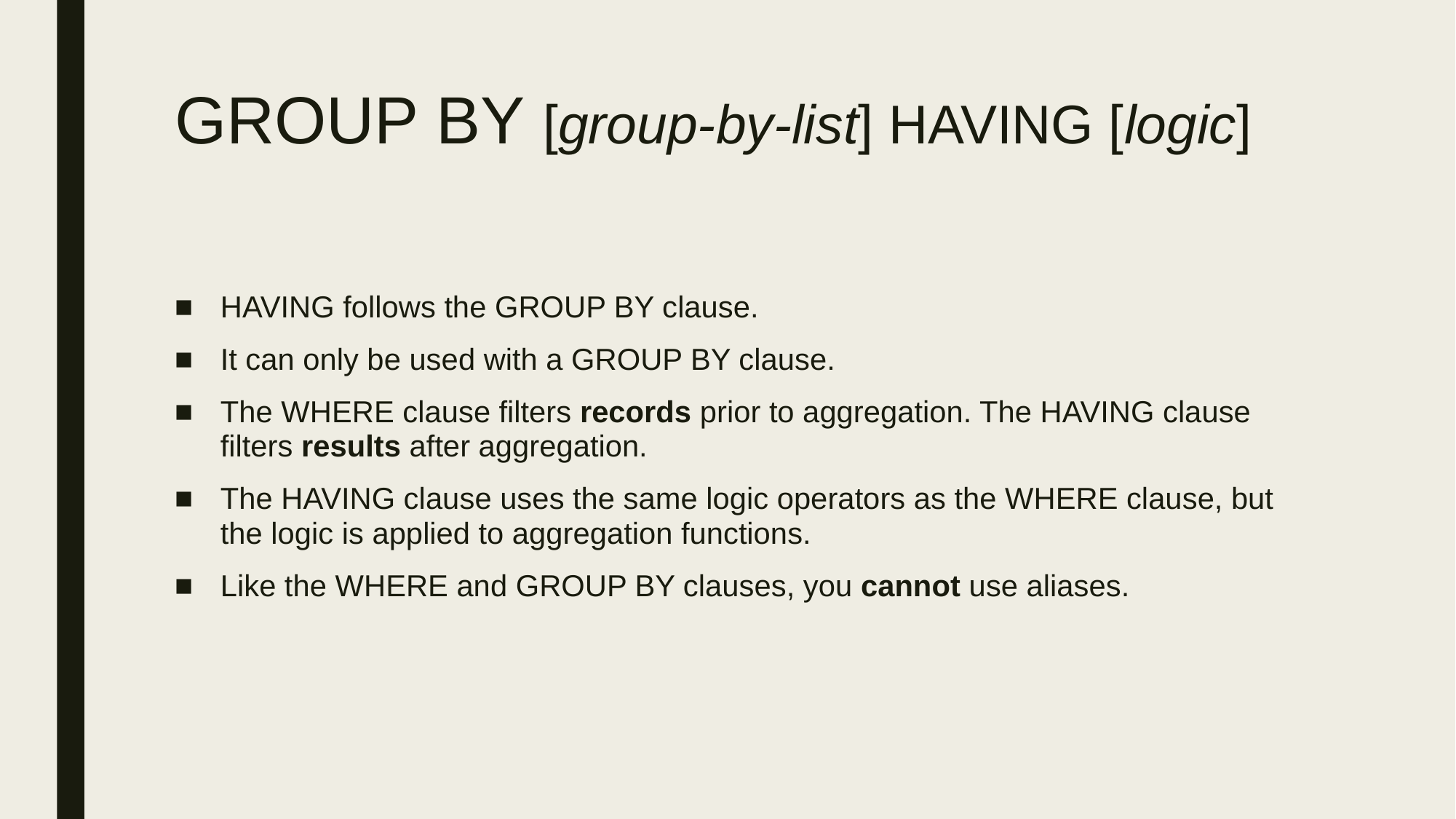

# GROUP BY [group-by-list] HAVING [logic]

HAVING follows the GROUP BY clause.
It can only be used with a GROUP BY clause.
The WHERE clause filters records prior to aggregation. The HAVING clause filters results after aggregation.
The HAVING clause uses the same logic operators as the WHERE clause, but the logic is applied to aggregation functions.
Like the WHERE and GROUP BY clauses, you cannot use aliases.